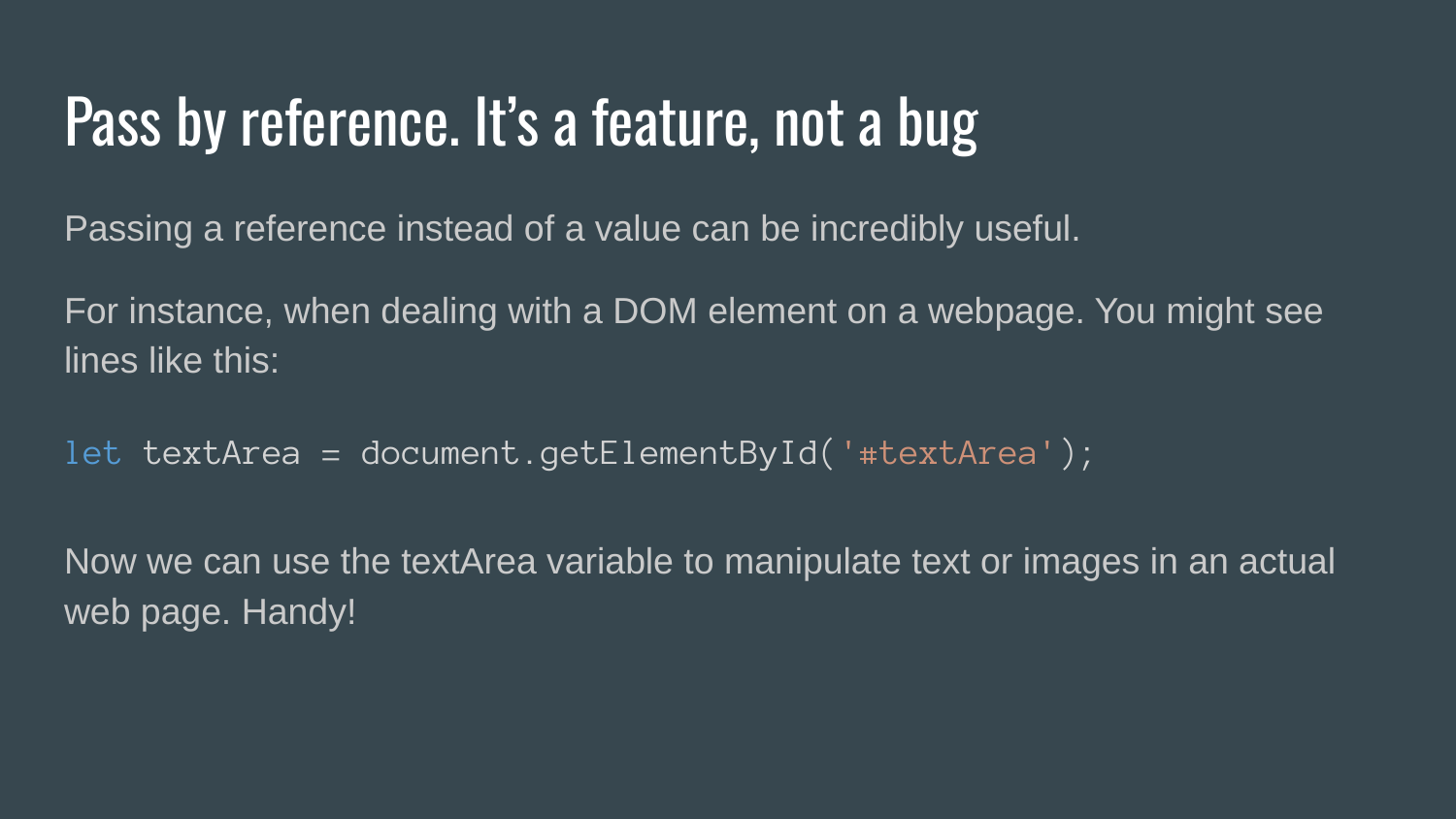

# Pass by reference. It’s a feature, not a bug
Passing a reference instead of a value can be incredibly useful.
For instance, when dealing with a DOM element on a webpage. You might see lines like this:
let textArea = document.getElementById('#textArea');

Now we can use the textArea variable to manipulate text or images in an actual web page. Handy!